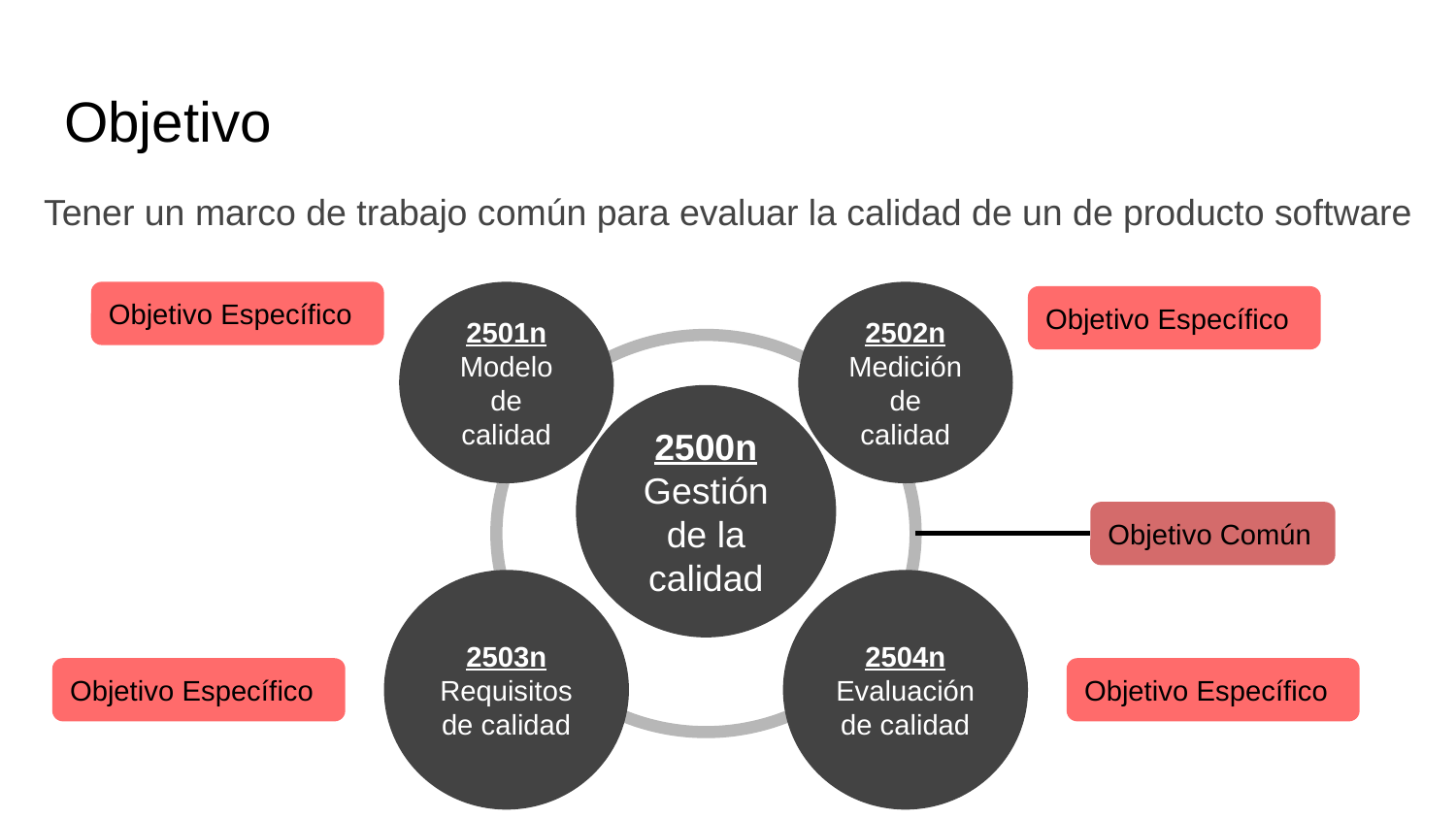

# Objetivo
Tener un marco de trabajo común para evaluar la calidad de un de producto software
2502n Medición de calidad
Objetivo Específico
2501n Modelo de calidad
Objetivo Específico

2500n Gestión de la calidad
Objetivo Común
2504n Evaluación de calidad
2503n Requisitos de calidad
Objetivo Específico
Objetivo Específico